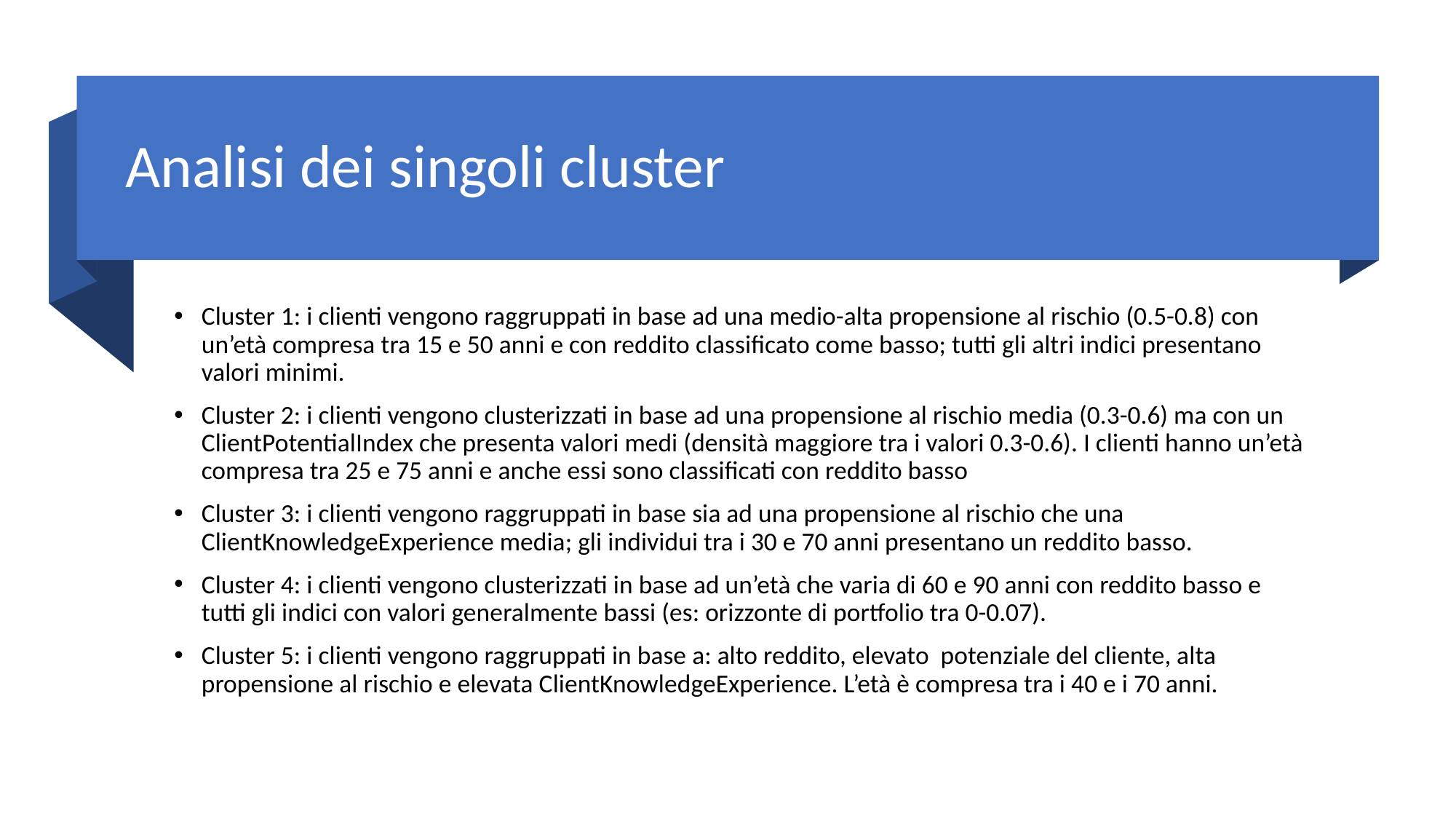

# Analisi dei singoli cluster

Cluster 1: i clienti vengono raggruppati in base ad una medio-alta propensione al rischio (0.5-0.8) con un’età compresa tra 15 e 50 anni e con reddito classificato come basso; tutti gli altri indici presentano valori minimi.
Cluster 2: i clienti vengono clusterizzati in base ad una propensione al rischio media (0.3-0.6) ma con un ClientPotentialIndex che presenta valori medi (densità maggiore tra i valori 0.3-0.6). I clienti hanno un’età compresa tra 25 e 75 anni e anche essi sono classificati con reddito basso
Cluster 3: i clienti vengono raggruppati in base sia ad una propensione al rischio che una ClientKnowledgeExperience media; gli individui tra i 30 e 70 anni presentano un reddito basso.
Cluster 4: i clienti vengono clusterizzati in base ad un’età che varia di 60 e 90 anni con reddito basso e tutti gli indici con valori generalmente bassi (es: orizzonte di portfolio tra 0-0.07).
Cluster 5: i clienti vengono raggruppati in base a: alto reddito, elevato  potenziale del cliente, alta propensione al rischio e elevata ClientKnowledgeExperience. L’età è compresa tra i 40 e i 70 anni.